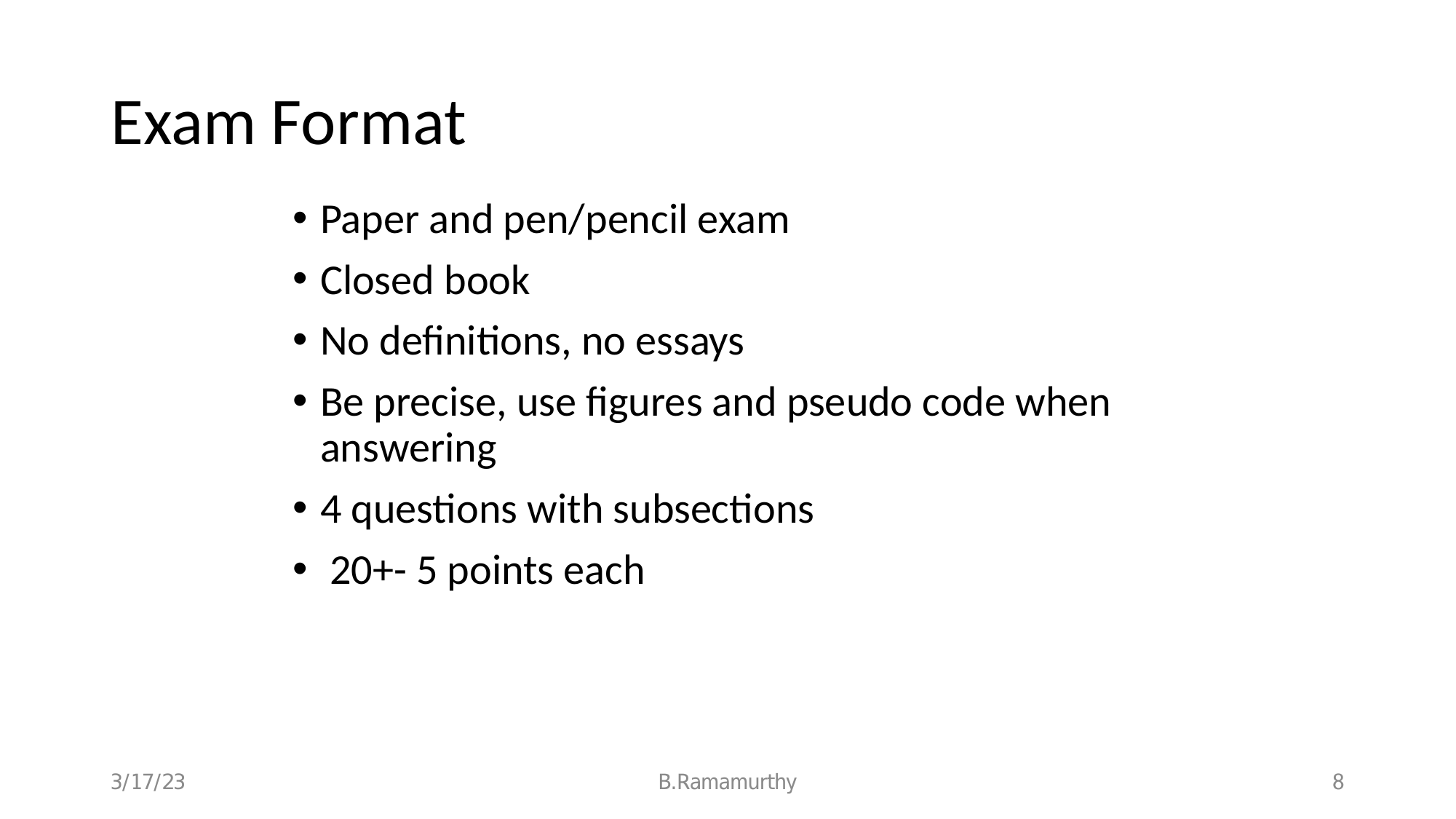

# Exam Format
Paper and pen/pencil exam
Closed book
No definitions, no essays
Be precise, use figures and pseudo code when answering
4 questions with subsections
 20+- 5 points each
3/17/23
B.Ramamurthy
8